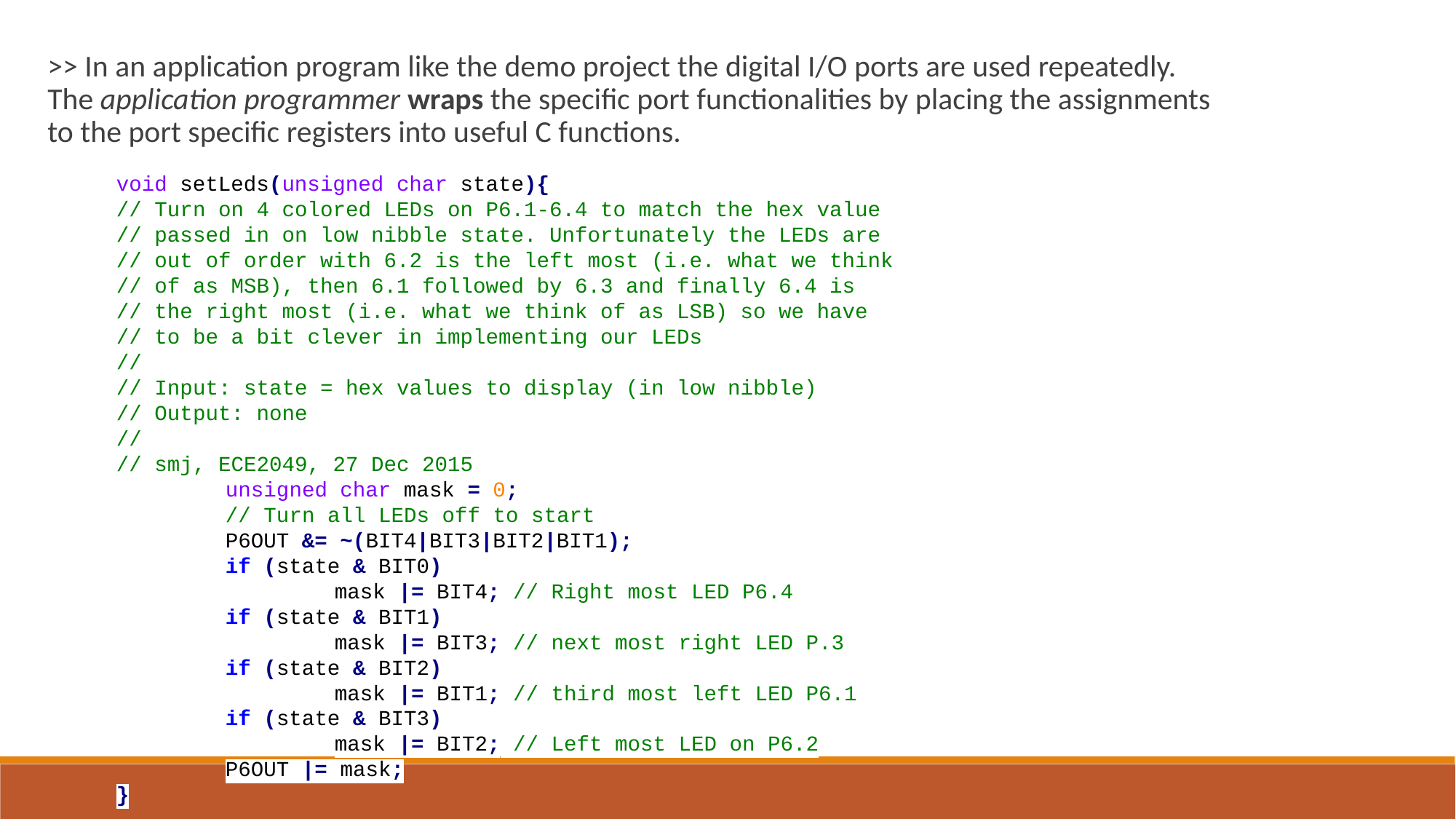

>> In an application program like the demo project the digital I/O ports are used repeatedly. The application programmer wraps the specific port functionalities by placing the assignments to the port specific registers into useful C functions.
void setLeds(unsigned char state){
// Turn on 4 colored LEDs on P6.1-6.4 to match the hex value
// passed in on low nibble state. Unfortunately the LEDs are
// out of order with 6.2 is the left most (i.e. what we think
// of as MSB), then 6.1 followed by 6.3 and finally 6.4 is
// the right most (i.e. what we think of as LSB) so we have
// to be a bit clever in implementing our LEDs
//
// Input: state = hex values to display (in low nibble)
// Output: none
//
// smj, ECE2049, 27 Dec 2015
	unsigned char mask = 0;
	// Turn all LEDs off to start
	P6OUT &= ~(BIT4|BIT3|BIT2|BIT1);
	if (state & BIT0)
		mask |= BIT4; // Right most LED P6.4
	if (state & BIT1)
		mask |= BIT3; // next most right LED P.3
	if (state & BIT2)
		mask |= BIT1; // third most left LED P6.1
	if (state & BIT3)
		mask |= BIT2; // Left most LED on P6.2
	P6OUT |= mask;
}